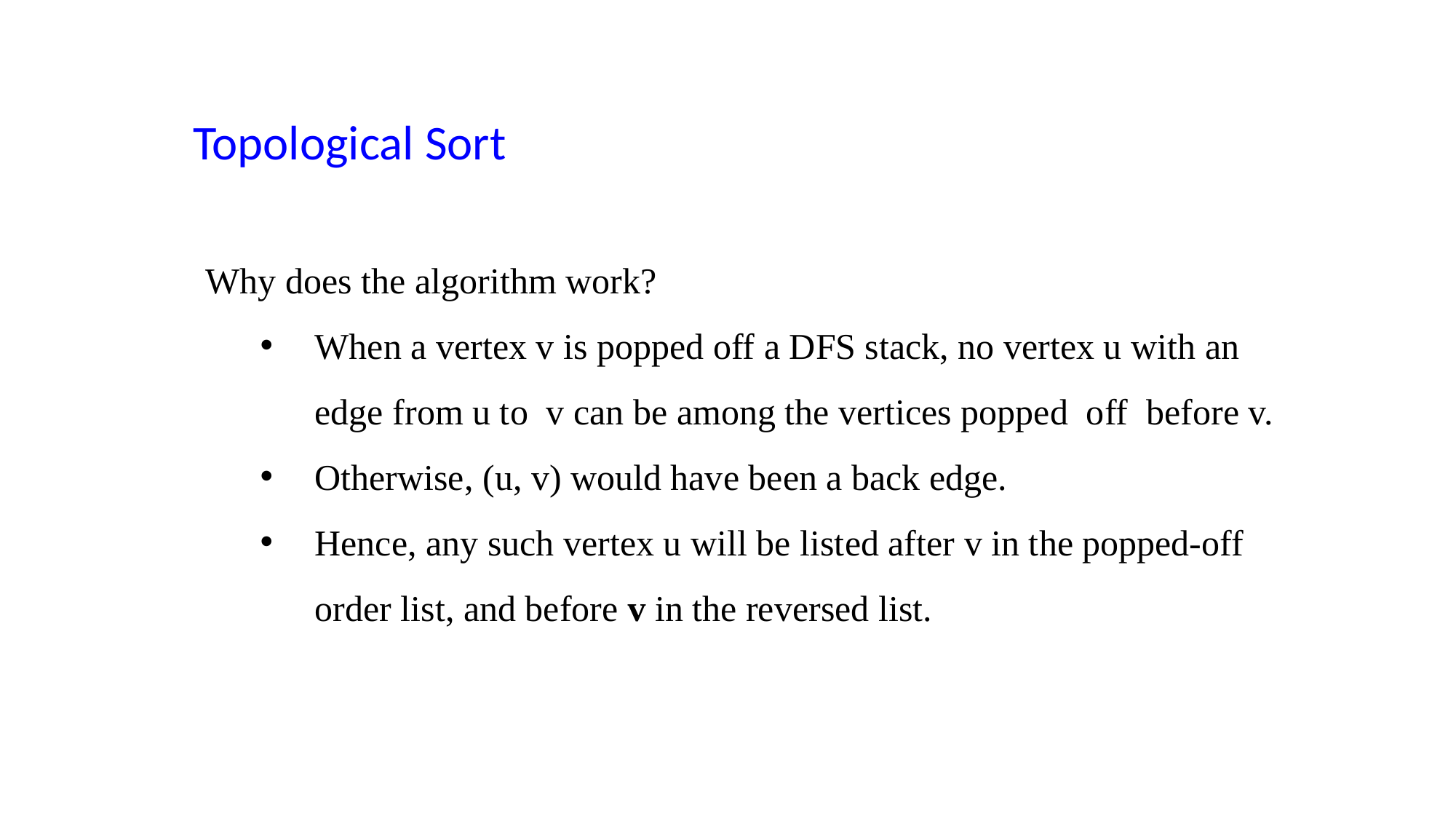

Topological Sort
Why does the algorithm work?
When a vertex v is popped off a DFS stack, no vertex u with an edge from u to  v can be among the vertices popped  off  before v.
Otherwise, (u, v) would have been a back edge.
Hence, any such vertex u will be listed after v in the popped-off order list, and before v in the reversed list.